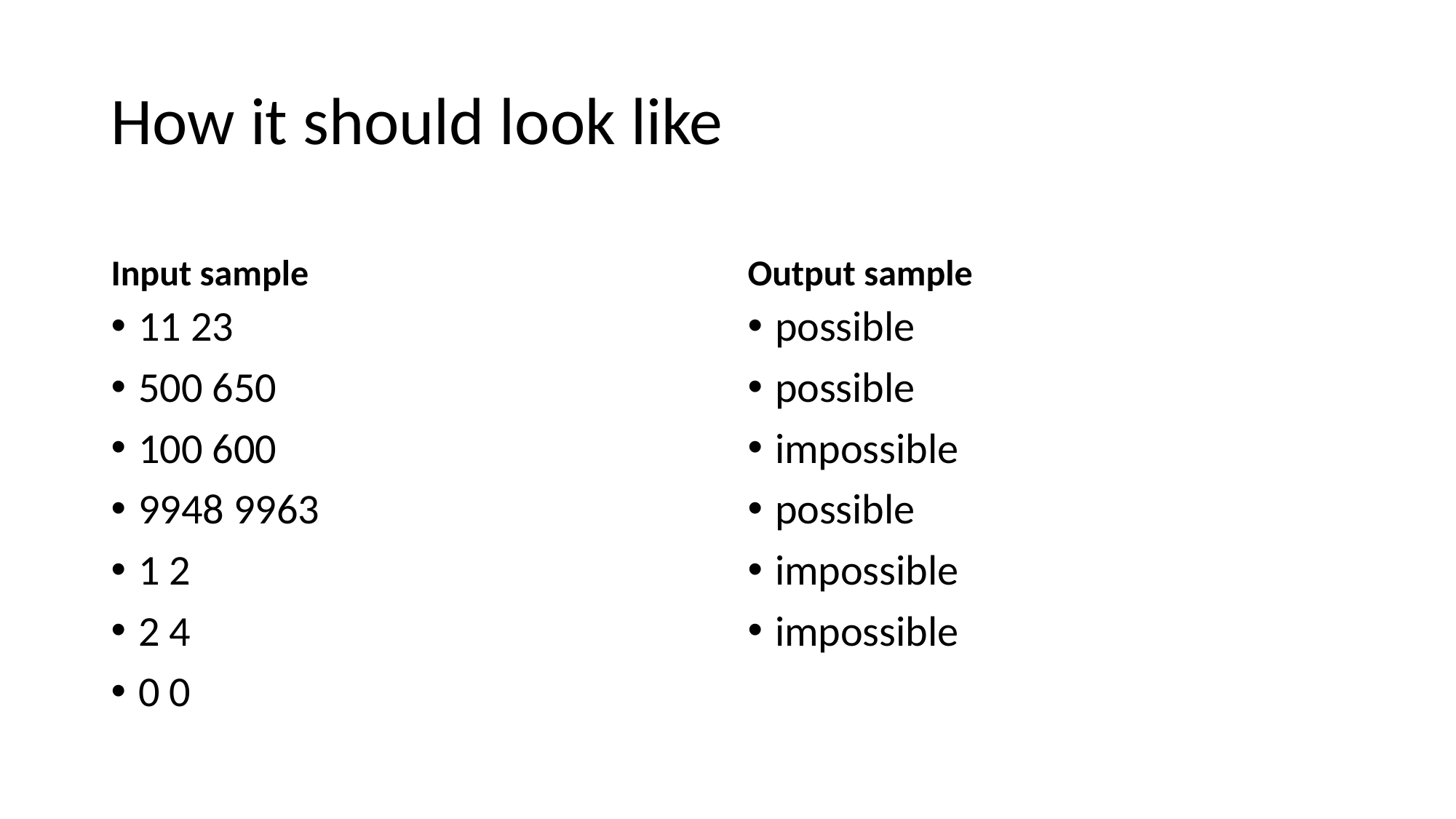

# How it should look like
Input sample
Output sample
11 23
500 650
100 600
9948 9963
1 2
2 4
0 0
possible
possible
impossible
possible
impossible
impossible